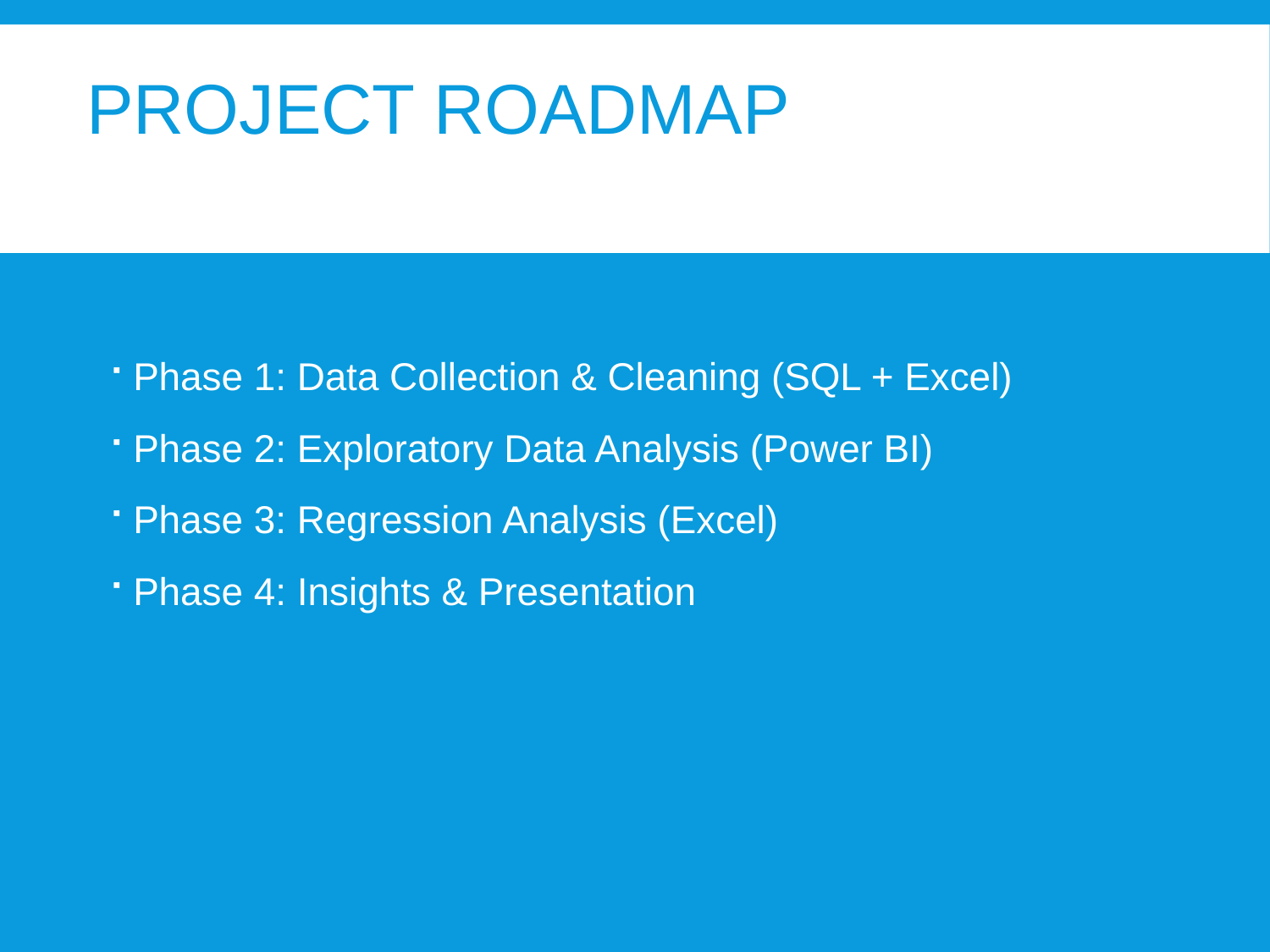

# Project Roadmap

Phase 1: Data Collection & Cleaning (SQL + Excel)
Phase 2: Exploratory Data Analysis (Power BI)
Phase 3: Regression Analysis (Excel)
Phase 4: Insights & Presentation